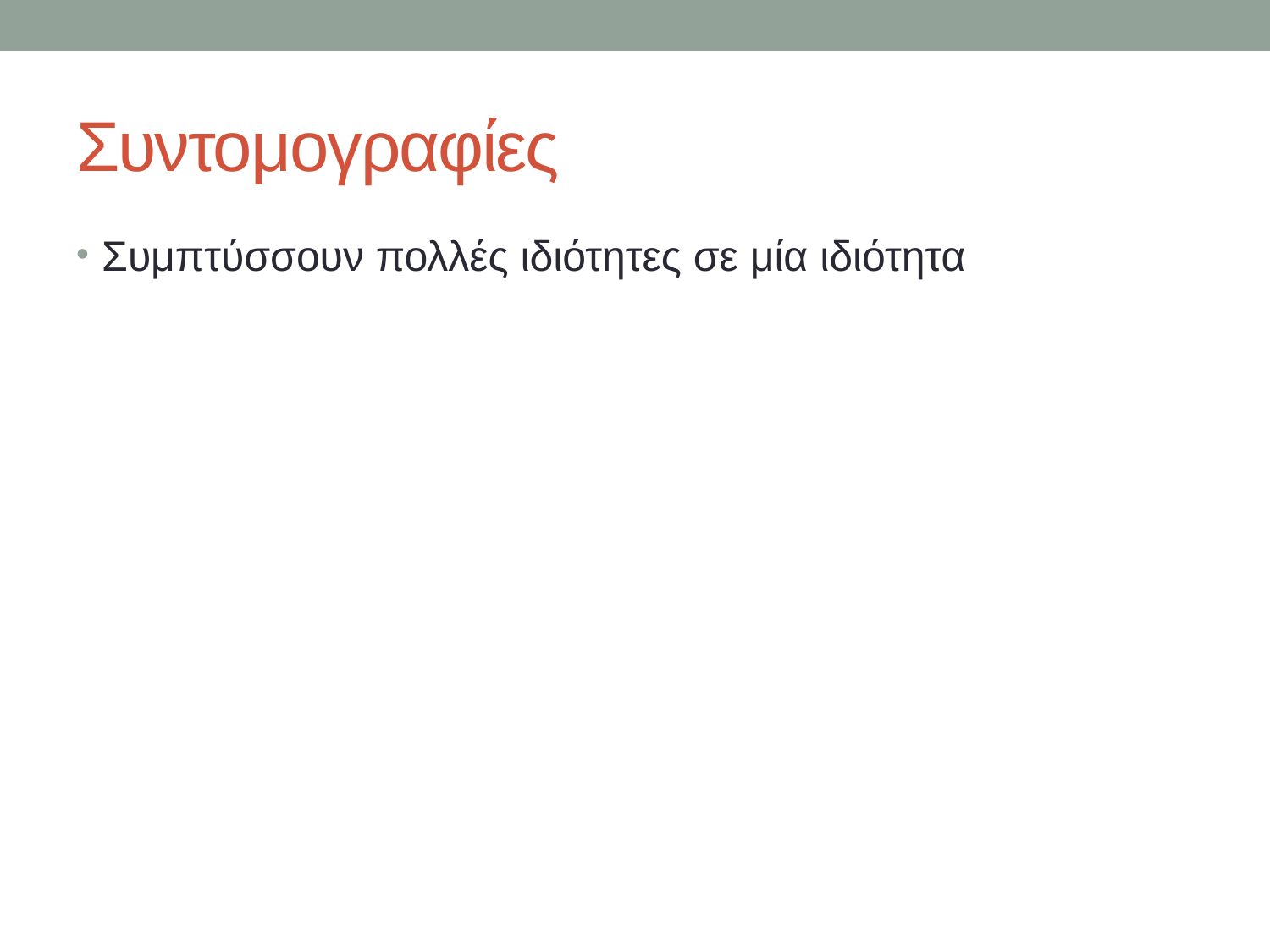

# Συντομογραφίες
Συμπτύσσουν πολλές ιδιότητες σε μία ιδιότητα